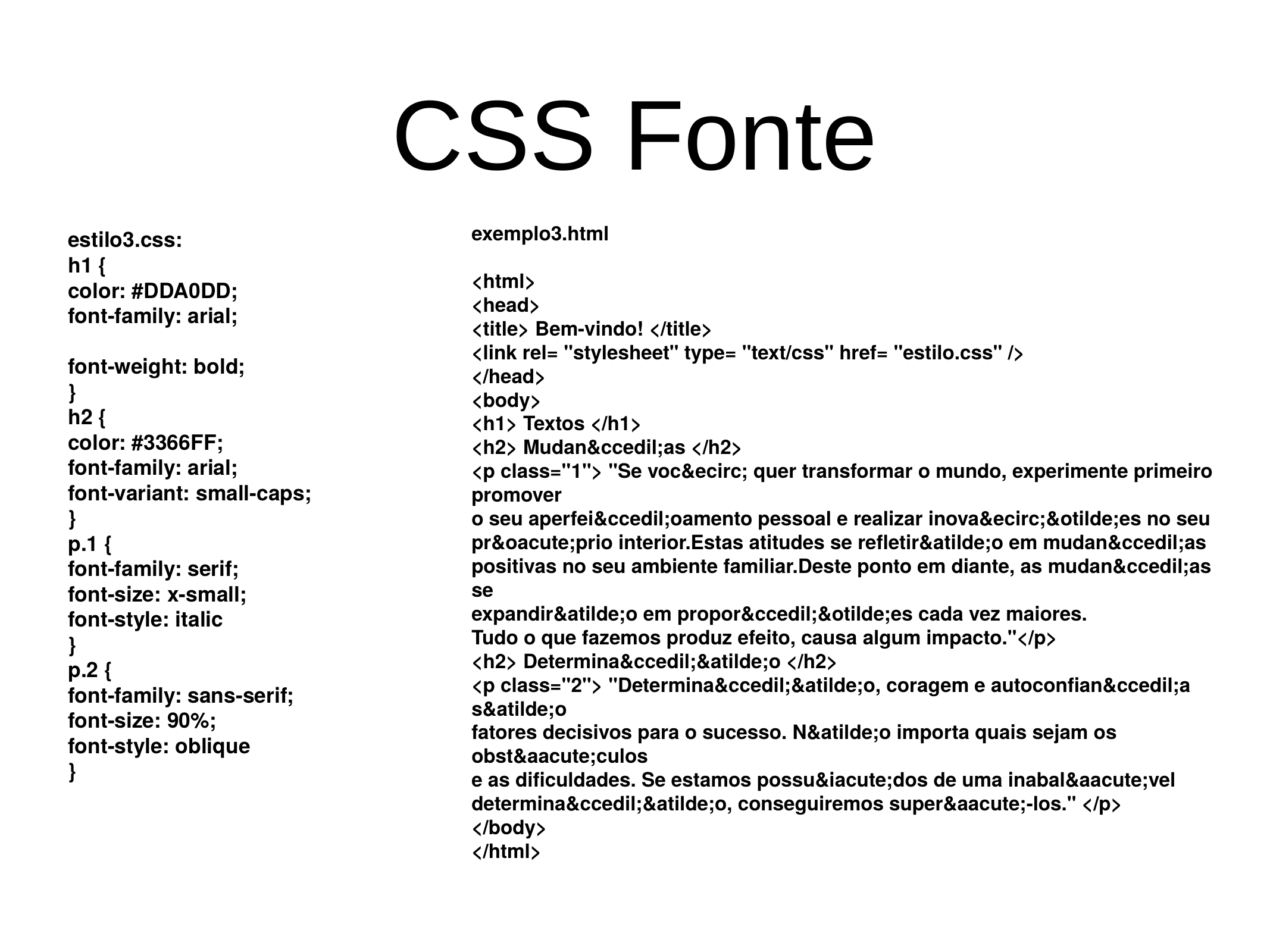

# CSS Fonte
exemplo3.html

<html>
<head>
<title> Bem-vindo! </title>
<link rel= "stylesheet" type= "text/css" href= "estilo.css" />
</head>
<body>
<h1> Textos </h1>
<h2> Mudan&ccedil;as </h2>
<p class="1"> "Se voc&ecirc; quer transformar o mundo, experimente primeiro promover
o seu aperfei&ccedil;oamento pessoal e realizar inova&ecirc;&otilde;es no seu
pr&oacute;prio interior.Estas atitudes se refletir&atilde;o em mudan&ccedil;as
positivas no seu ambiente familiar.Deste ponto em diante, as mudan&ccedil;as se
expandir&atilde;o em propor&ccedil;&otilde;es cada vez maiores.
Tudo o que fazemos produz efeito, causa algum impacto."</p>
<h2> Determina&ccedil;&atilde;o </h2>
<p class="2"> "Determina&ccedil;&atilde;o, coragem e autoconfian&ccedil;a s&atilde;o
fatores decisivos para o sucesso. N&atilde;o importa quais sejam os obst&aacute;culos
e as dificuldades. Se estamos possu&iacute;dos de uma inabal&aacute;vel
determina&ccedil;&atilde;o, conseguiremos super&aacute;-los." </p>
</body>
</html>
estilo3.css:
h1 {
color: #DDA0DD;
font-family: arial;

font-weight: bold;
}
h2 {
color: #3366FF;
font-family: arial;
font-variant: small-caps;
}
p.1 {
font-family: serif;
font-size: x-small;
font-style: italic
}
p.2 {
font-family: sans-serif;
font-size: 90%;
font-style: oblique
}